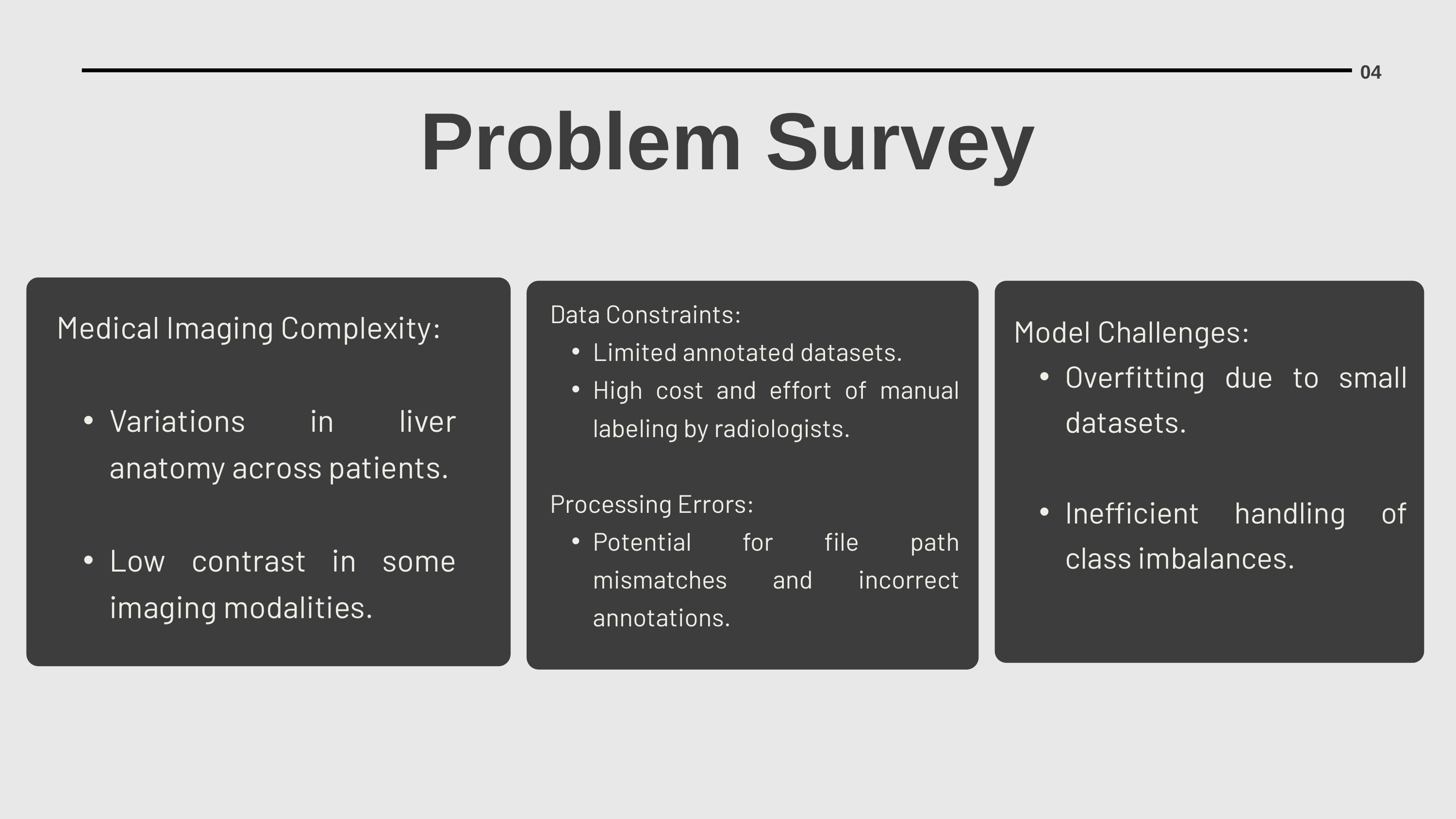

04

Problem Survey

Data Constraints:
Limited annotated datasets.
High cost and effort of manual labeling by radiologists.

Processing Errors:
Potential for file path mismatches and incorrect annotations.

Medical Imaging Complexity:

Variations in liver anatomy across patients.

Low contrast in some imaging modalities.
Model Challenges:
Overfitting due to small datasets.

Inefficient handling of class imbalances.